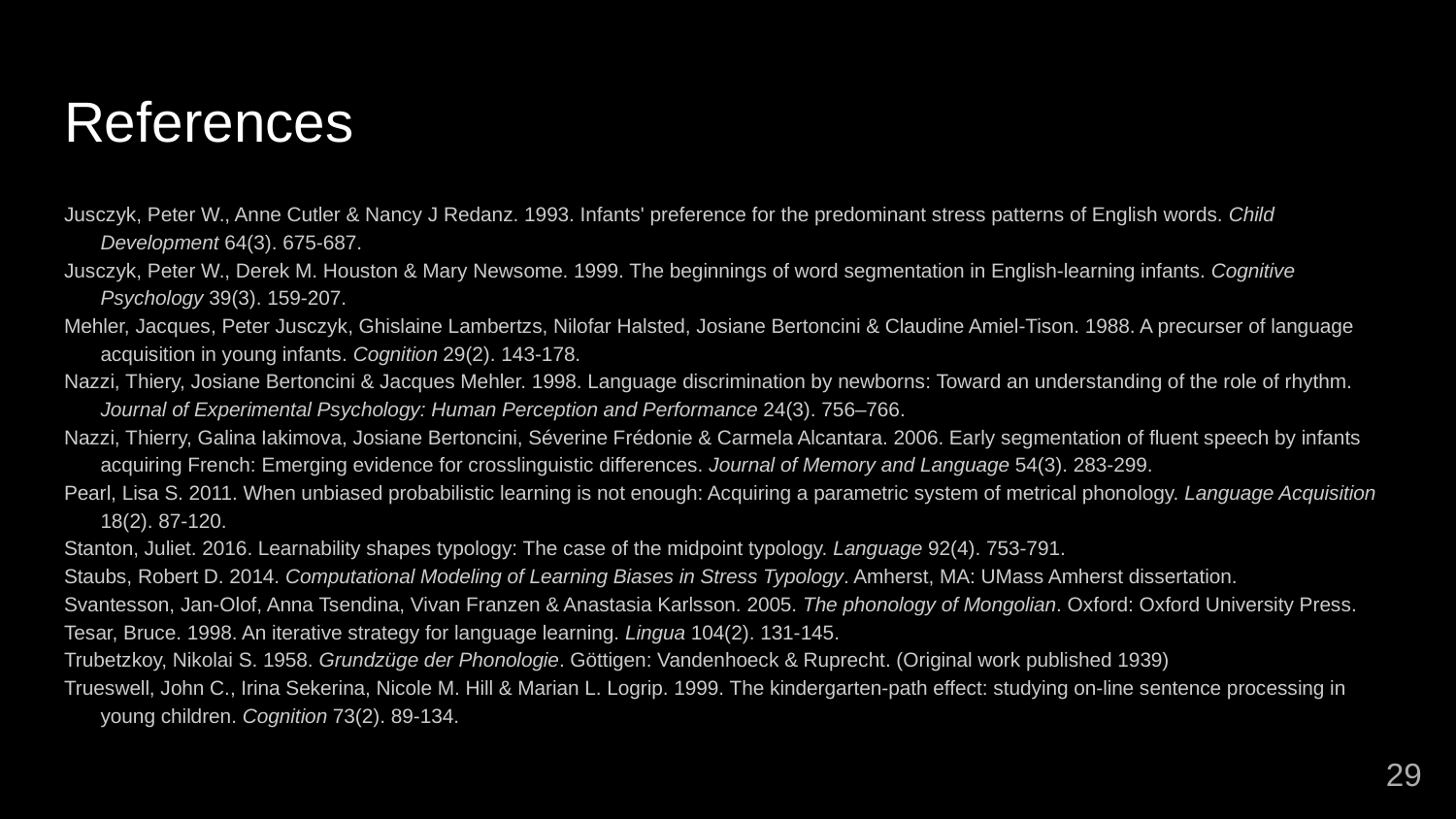

# References
Jusczyk, Peter W., Anne Cutler & Nancy J Redanz. 1993. Infants' preference for the predominant stress patterns of English words. Child Development 64(3). 675-687.
Jusczyk, Peter W., Derek M. Houston & Mary Newsome. 1999. The beginnings of word segmentation in English-learning infants. Cognitive Psychology 39(3). 159-207.
Mehler, Jacques, Peter Jusczyk, Ghislaine Lambertzs, Nilofar Halsted, Josiane Bertoncini & Claudine Amiel-Tison. 1988. A precurser of language acquisition in young infants. Cognition 29(2). 143-178.
Nazzi, Thiery, Josiane Bertoncini & Jacques Mehler. 1998. Language discrimination by newborns: Toward an understanding of the role of rhythm. Journal of Experimental Psychology: Human Perception and Performance 24(3). 756–766.
Nazzi, Thierry, Galina Iakimova, Josiane Bertoncini, Séverine Frédonie & Carmela Alcantara. 2006. Early segmentation of fluent speech by infants acquiring French: Emerging evidence for crosslinguistic differences. Journal of Memory and Language 54(3). 283-299.
Pearl, Lisa S. 2011. When unbiased probabilistic learning is not enough: Acquiring a parametric system of metrical phonology. Language Acquisition 18(2). 87-120.
Stanton, Juliet. 2016. Learnability shapes typology: The case of the midpoint typology. Language 92(4). 753-791.
Staubs, Robert D. 2014. Computational Modeling of Learning Biases in Stress Typology. Amherst, MA: UMass Amherst dissertation.
Svantesson, Jan-Olof, Anna Tsendina, Vivan Franzen & Anastasia Karlsson. 2005. The phonology of Mongolian. Oxford: Oxford University Press.
Tesar, Bruce. 1998. An iterative strategy for language learning. Lingua 104(2). 131-145.
Trubetzkoy, Nikolai S. 1958. Grundzüge der Phonologie. Göttigen: Vandenhoeck & Ruprecht. (Original work published 1939)
Trueswell, John C., Irina Sekerina, Nicole M. Hill & Marian L. Logrip. 1999. The kindergarten-path effect: studying on-line sentence processing in young children. Cognition 73(2). 89-134.
29